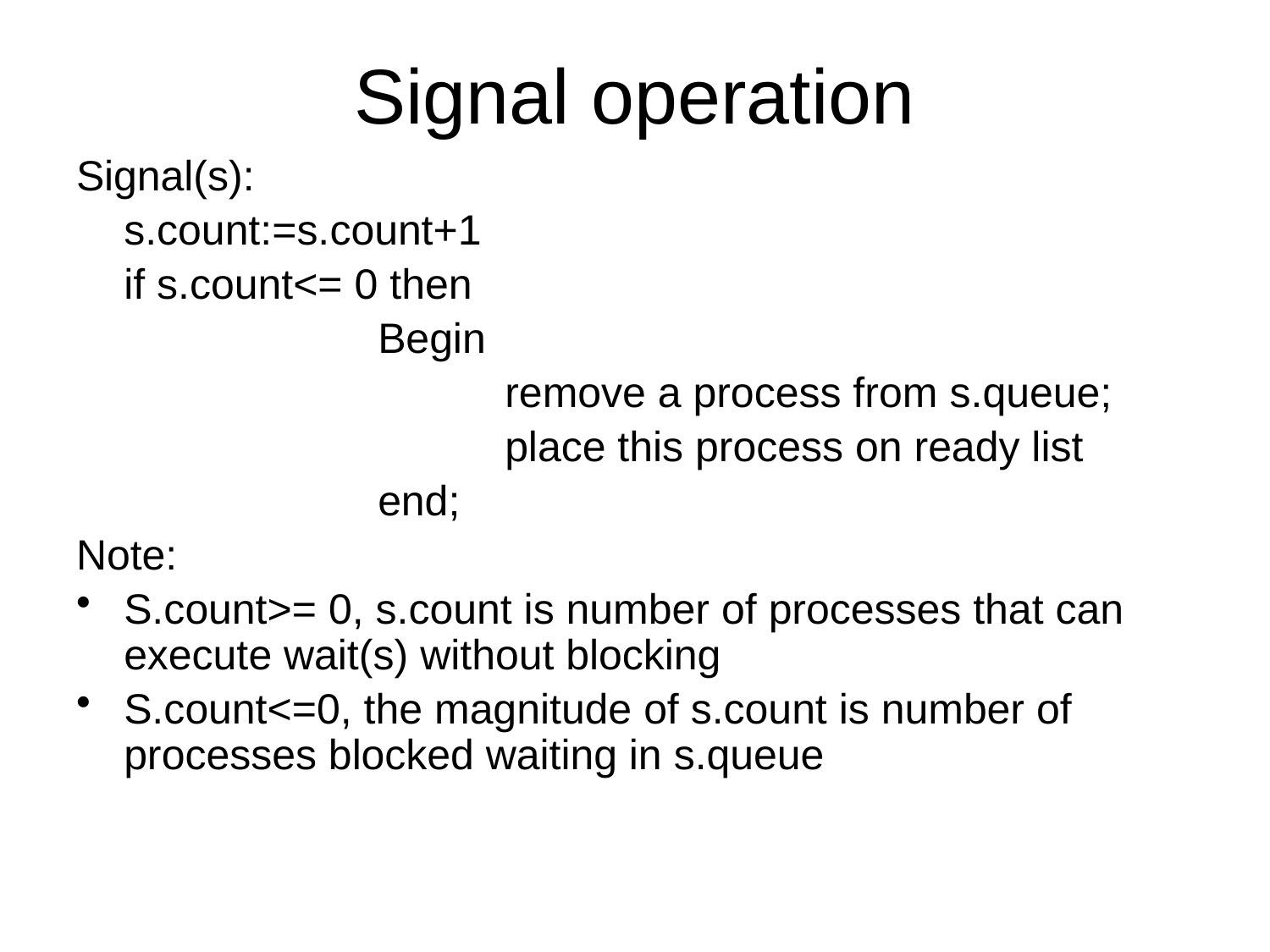

# Signal operation
Signal(s):
	s.count:=s.count+1
	if s.count<= 0 then
			Begin
				remove a process from s.queue;
				place this process on ready list
			end;
Note:
S.count>= 0, s.count is number of processes that can execute wait(s) without blocking
S.count<=0, the magnitude of s.count is number of processes blocked waiting in s.queue